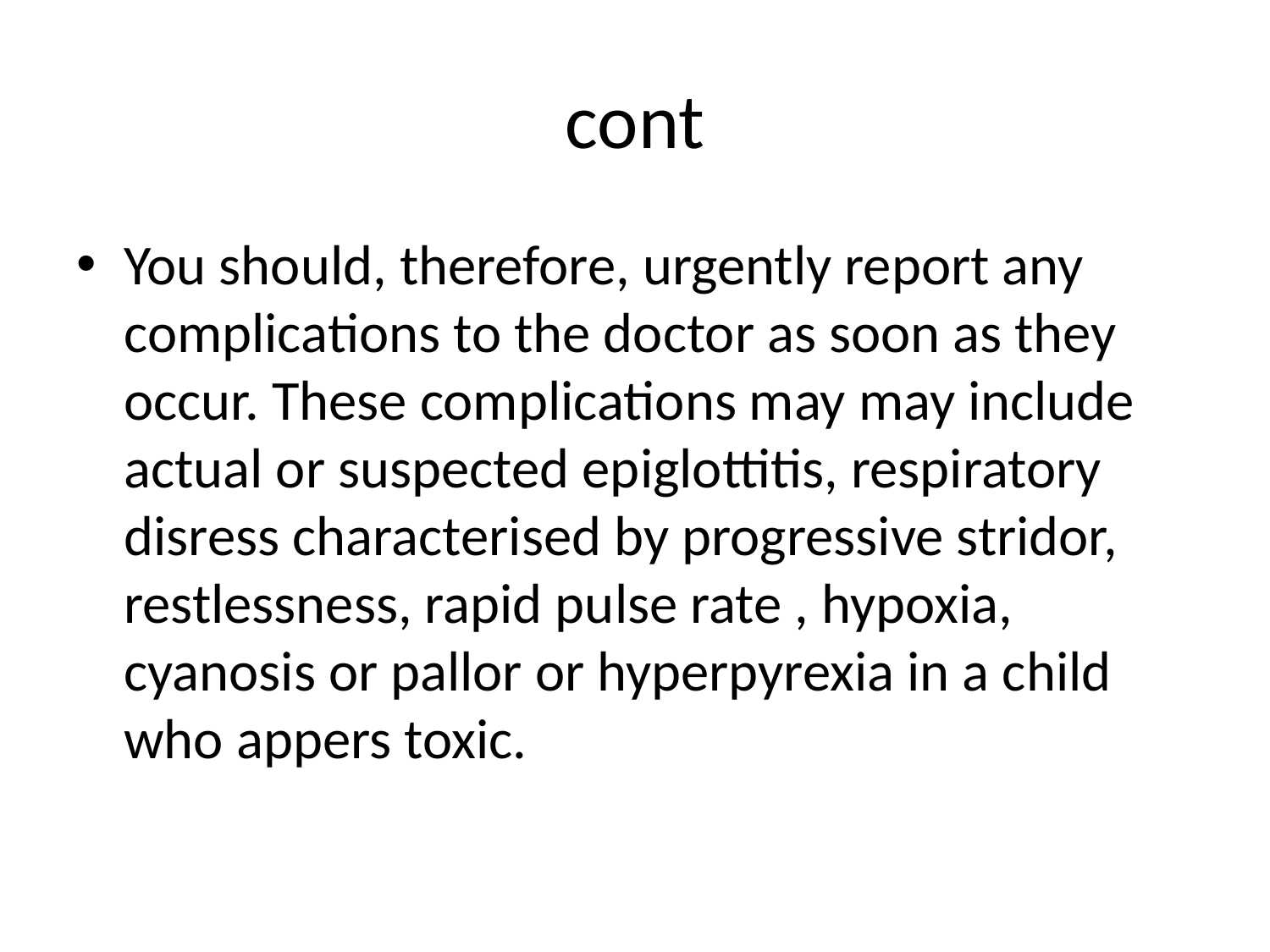

# cont
You should, therefore, urgently report any complications to the doctor as soon as they occur. These complications may may include actual or suspected epiglottitis, respiratory disress characterised by progressive stridor, restlessness, rapid pulse rate , hypoxia, cyanosis or pallor or hyperpyrexia in a child who appers toxic.